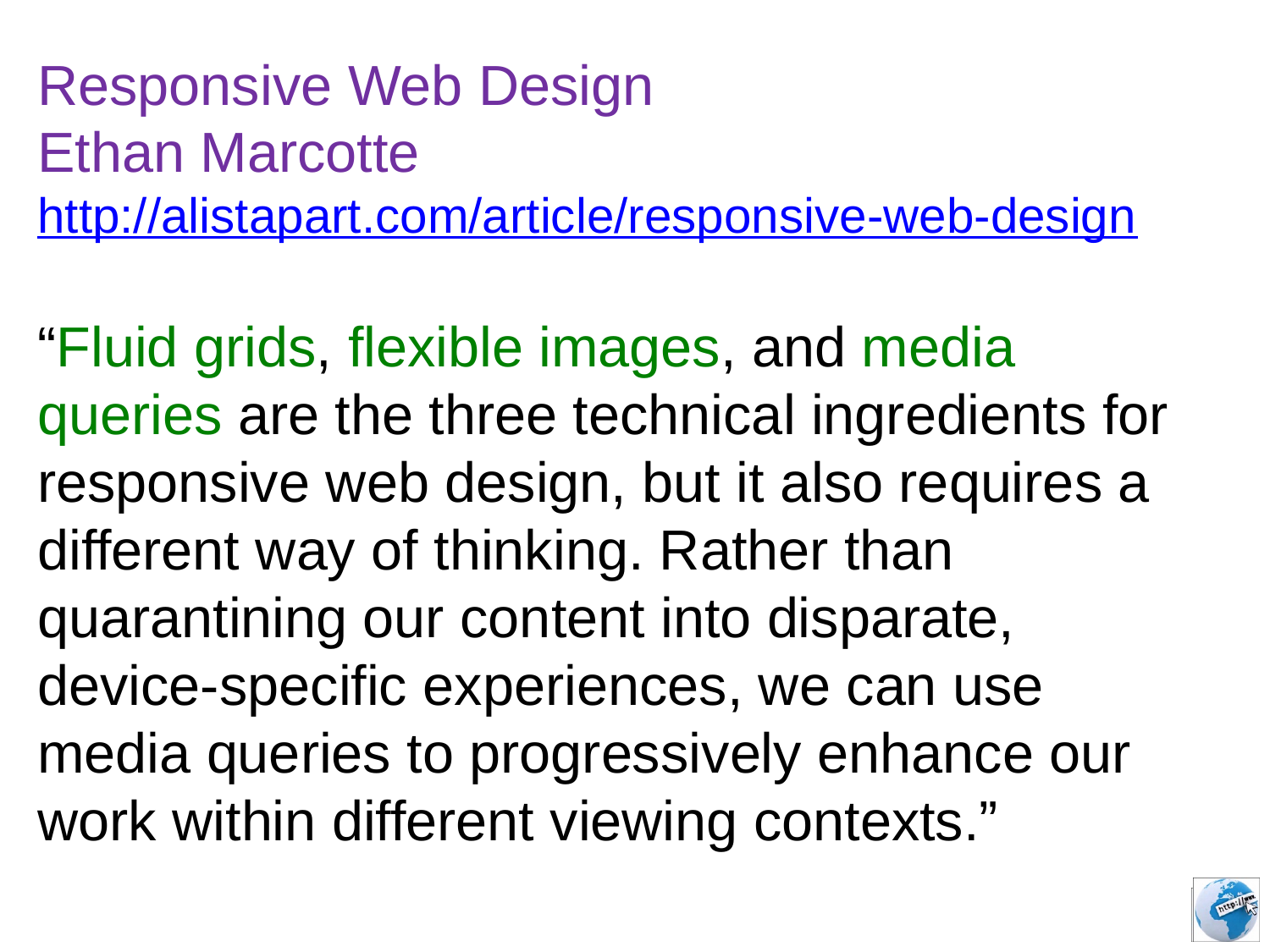

Responsive Web Design
Ethan Marcotte
http://alistapart.com/article/responsive-web-design

“Fluid grids, flexible images, and media queries are the three technical ingredients for responsive web design, but it also requires a different way of thinking. Rather than quarantining our content into disparate, device-specific experiences, we can use media queries to progressively enhance our work within different viewing contexts.”